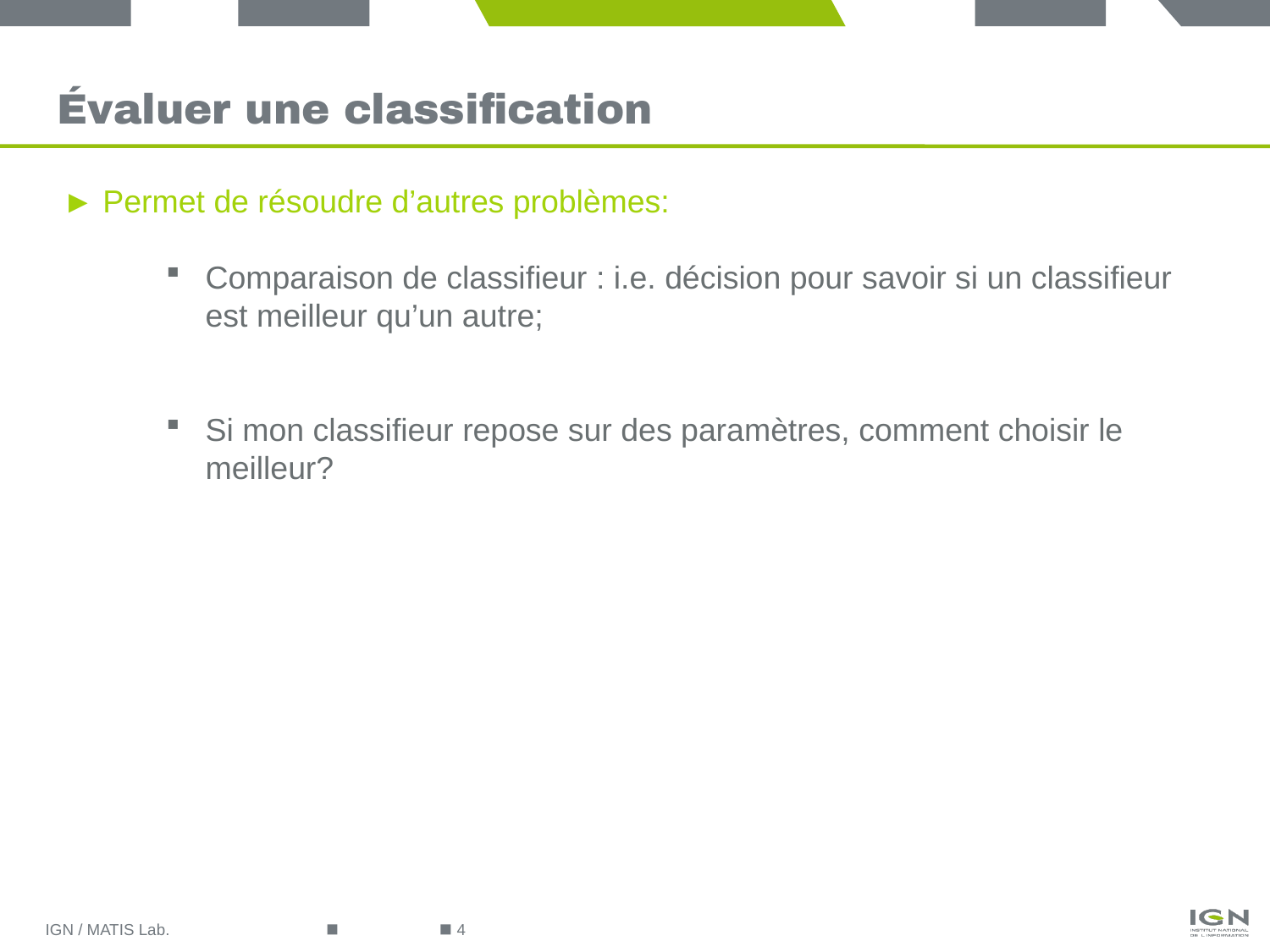

Évaluer une classification
► Permet de résoudre d’autres problèmes:

Comparaison de classifieur : i.e. décision pour savoir si un classifieur est meilleur qu’un autre;

Si mon classifieur repose sur des paramètres, comment choisir le meilleur?

IGN / MATIS Lab.
4